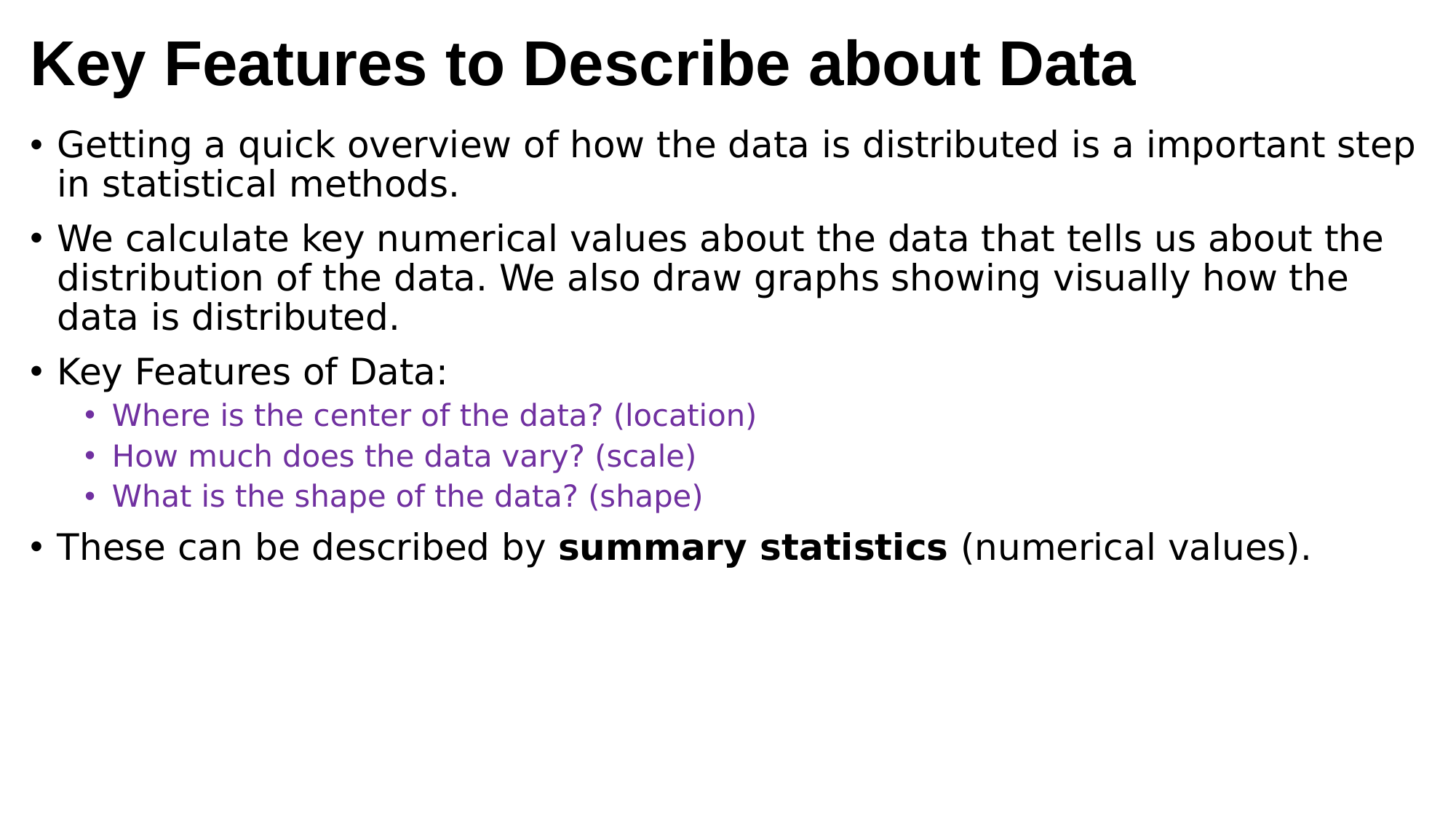

# Key Features to Describe about Data
Getting a quick overview of how the data is distributed is a important step in statistical methods.
We calculate key numerical values about the data that tells us about the distribution of the data. We also draw graphs showing visually how the data is distributed.
Key Features of Data:
Where is the center of the data? (location)
How much does the data vary? (scale)
What is the shape of the data? (shape)
These can be described by summary statistics (numerical values).